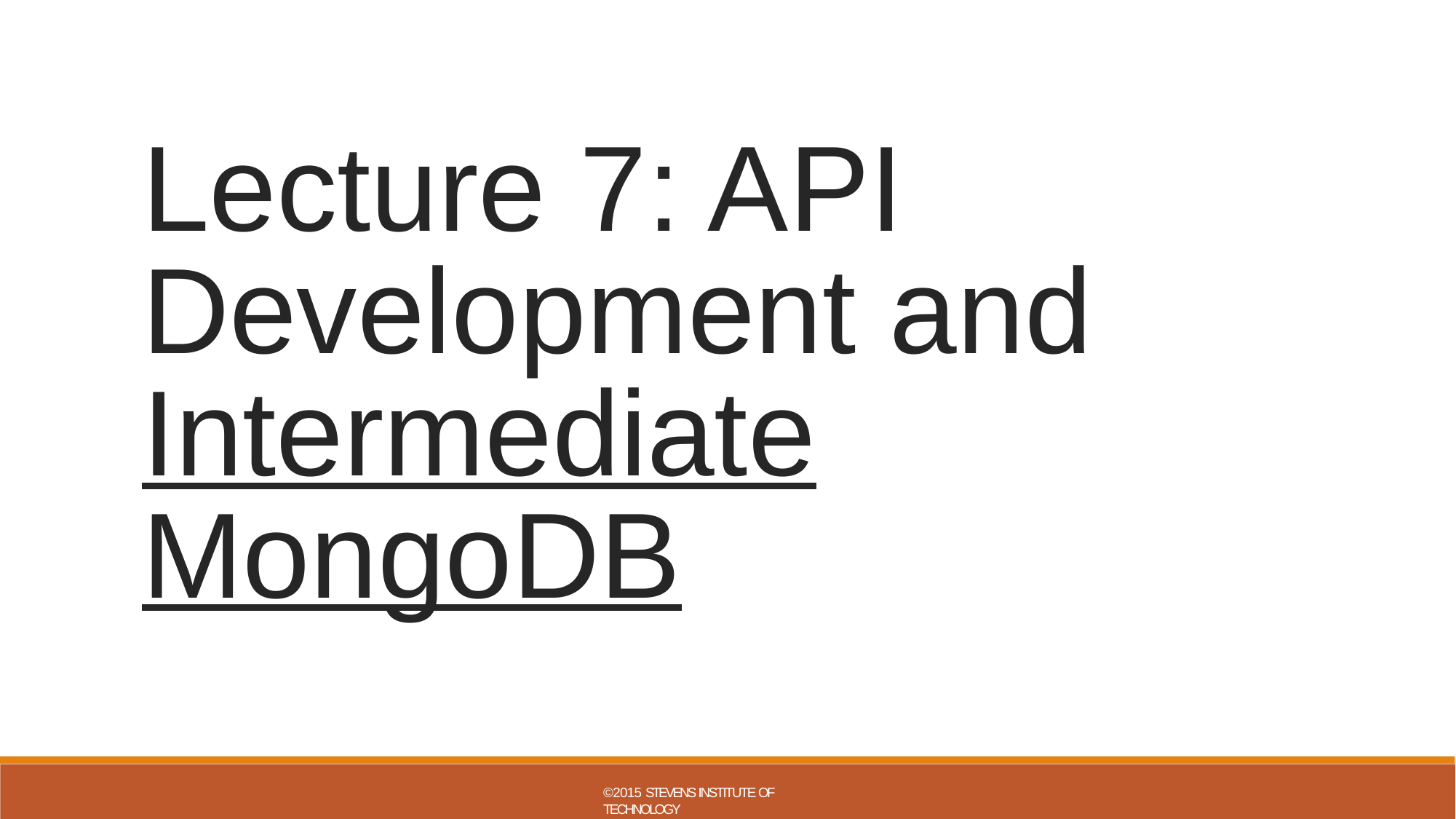

# Lecture 7: API  Development and  Intermediate MongoDB

©2015 STEVENS INSTITUTE OF TECHNOLOGY